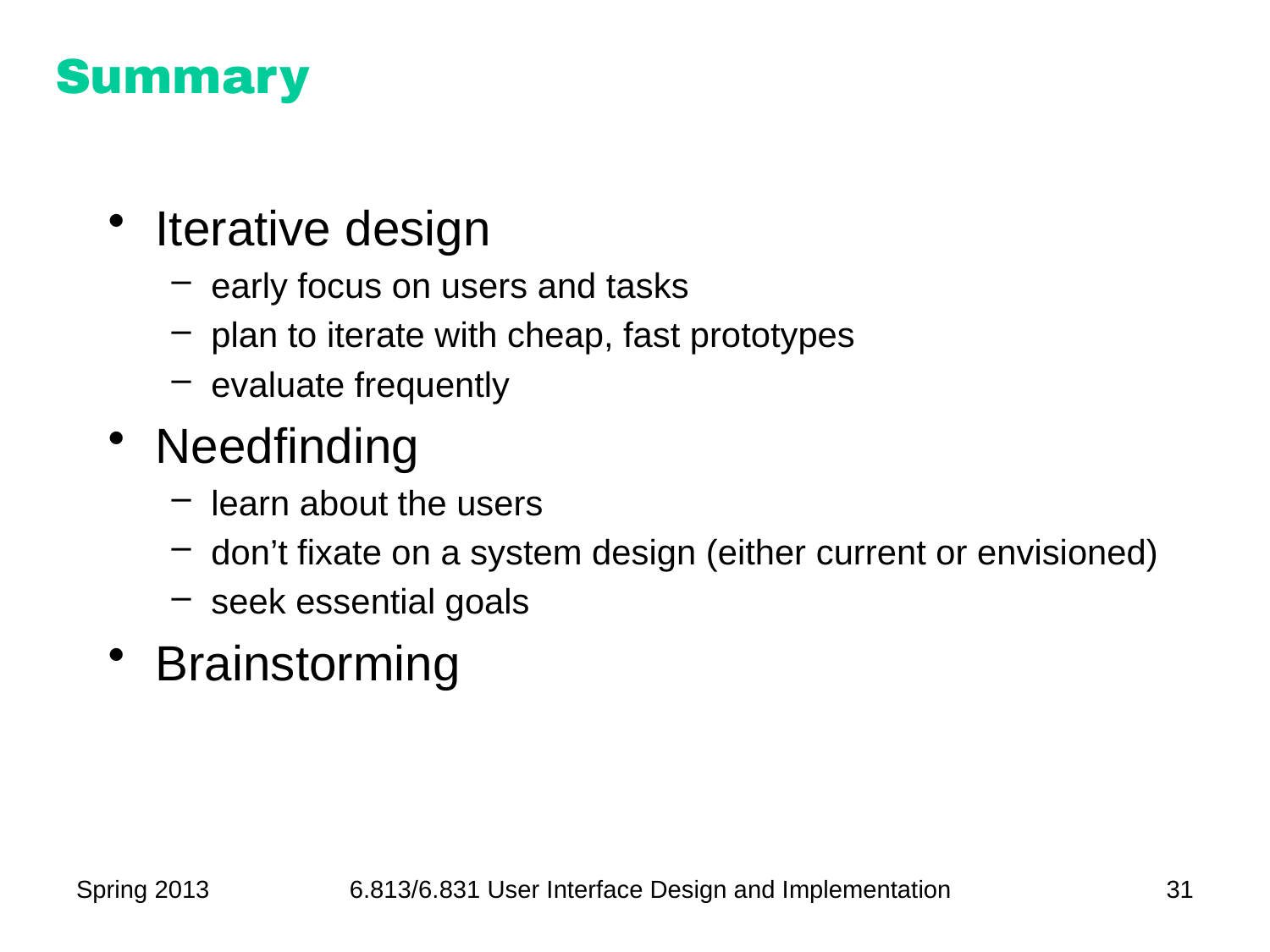

# Summary
Iterative design
early focus on users and tasks
plan to iterate with cheap, fast prototypes
evaluate frequently
Needfinding
learn about the users
don’t fixate on a system design (either current or envisioned)
seek essential goals
Brainstorming

Spring 2013
6.813/6.831 User Interface Design and Implementation
31